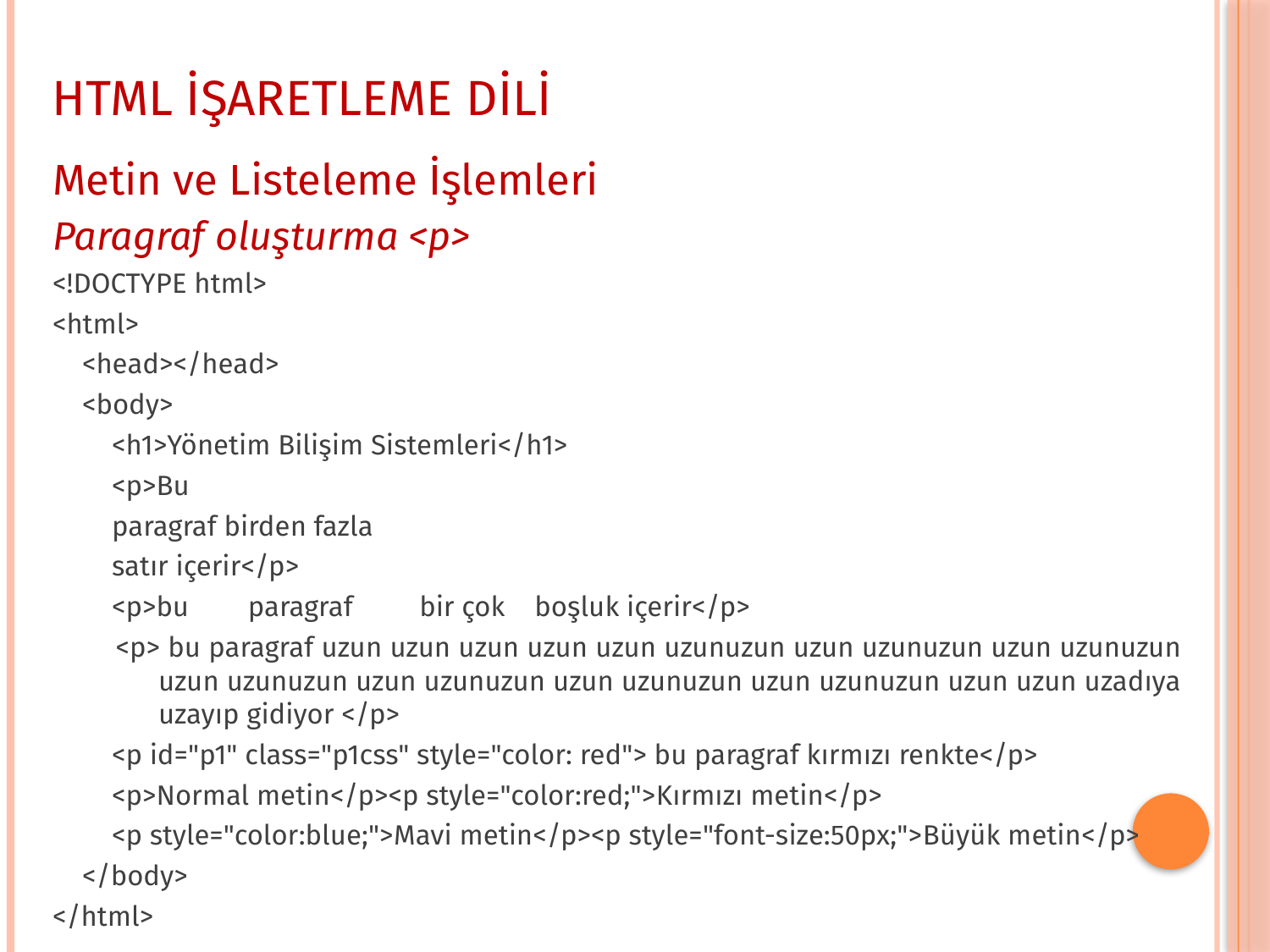

HTML İŞARETLEME DİLİ
Metin ve Listeleme İşlemleri
Paragraf oluşturma <p>
<!DOCTYPE html>
<html>
    <head></head>
    <body>
        <h1>Yönetim Bilişim Sistemleri</h1>
        <p>Bu
        paragraf birden fazla
        satır içerir</p>
        <p>bu        paragraf         bir çok    boşluk içerir</p>
        <p> bu paragraf uzun uzun uzun uzun uzun uzunuzun uzun uzunuzun uzun uzunuzun uzun uzunuzun uzun uzunuzun uzun uzunuzun uzun uzunuzun uzun uzun uzadıya uzayıp gidiyor </p>
        <p id="p1" class="p1css" style="color: red"> bu paragraf kırmızı renkte</p>
        <p>Normal metin</p><p style="color:red;">Kırmızı metin</p>
        <p style="color:blue;">Mavi metin</p><p style="font-size:50px;">Büyük metin</p>
    </body>
</html>